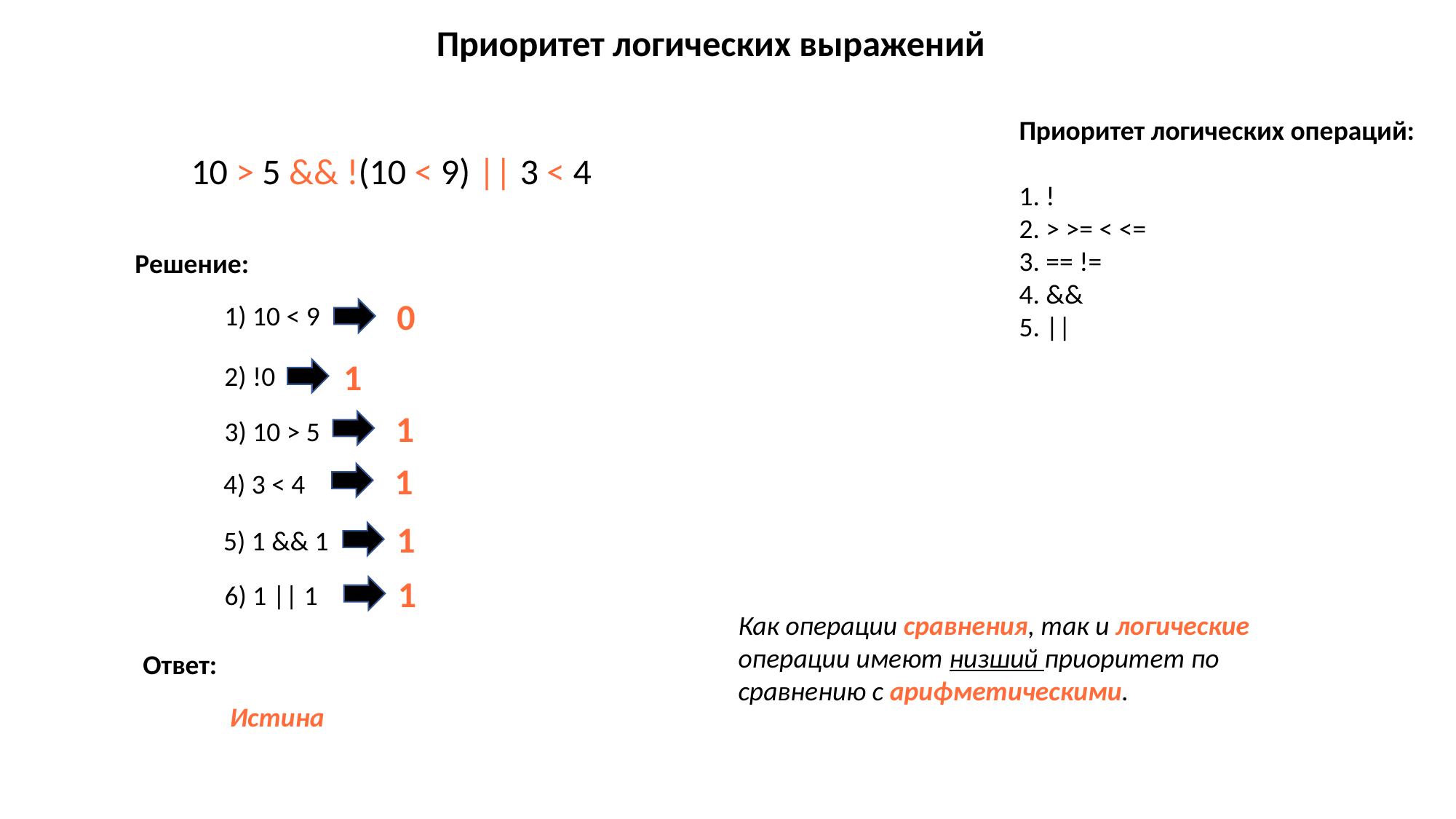

Приоритет логических выражений
Приоритет логических операций:

1. !
2. > >= < <=
3. == !=
4. &&
5. ||
10 > 5 && !(10 < 9) || 3 < 4
Решение:
0

1) 10 < 9
1

2) !0
1

3) 10 > 5
1

4) 3 < 4
1

5) 1 && 1
1

6) 1 || 1
Как операции сравнения, так и логические операции имеют низший приоритет по сравнению с арифметическими.
Ответ:
Истина